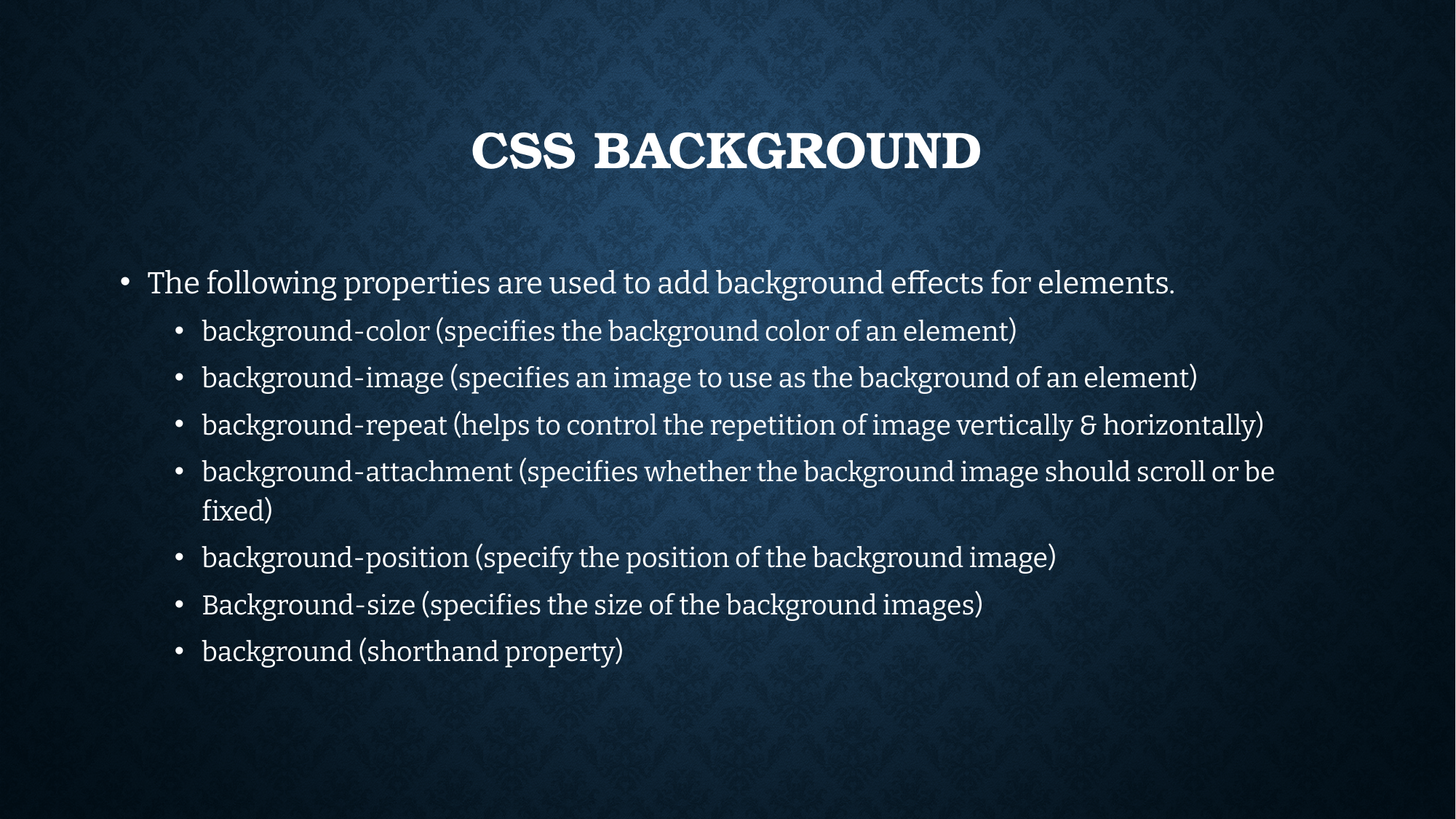

# CSS Background
The following properties are used to add background effects for elements.
background-color (specifies the background color of an element)
background-image (specifies an image to use as the background of an element)
background-repeat (helps to control the repetition of image vertically & horizontally)
background-attachment (specifies whether the background image should scroll or be fixed)
background-position (specify the position of the background image)
Background-size (specifies the size of the background images)
background (shorthand property)